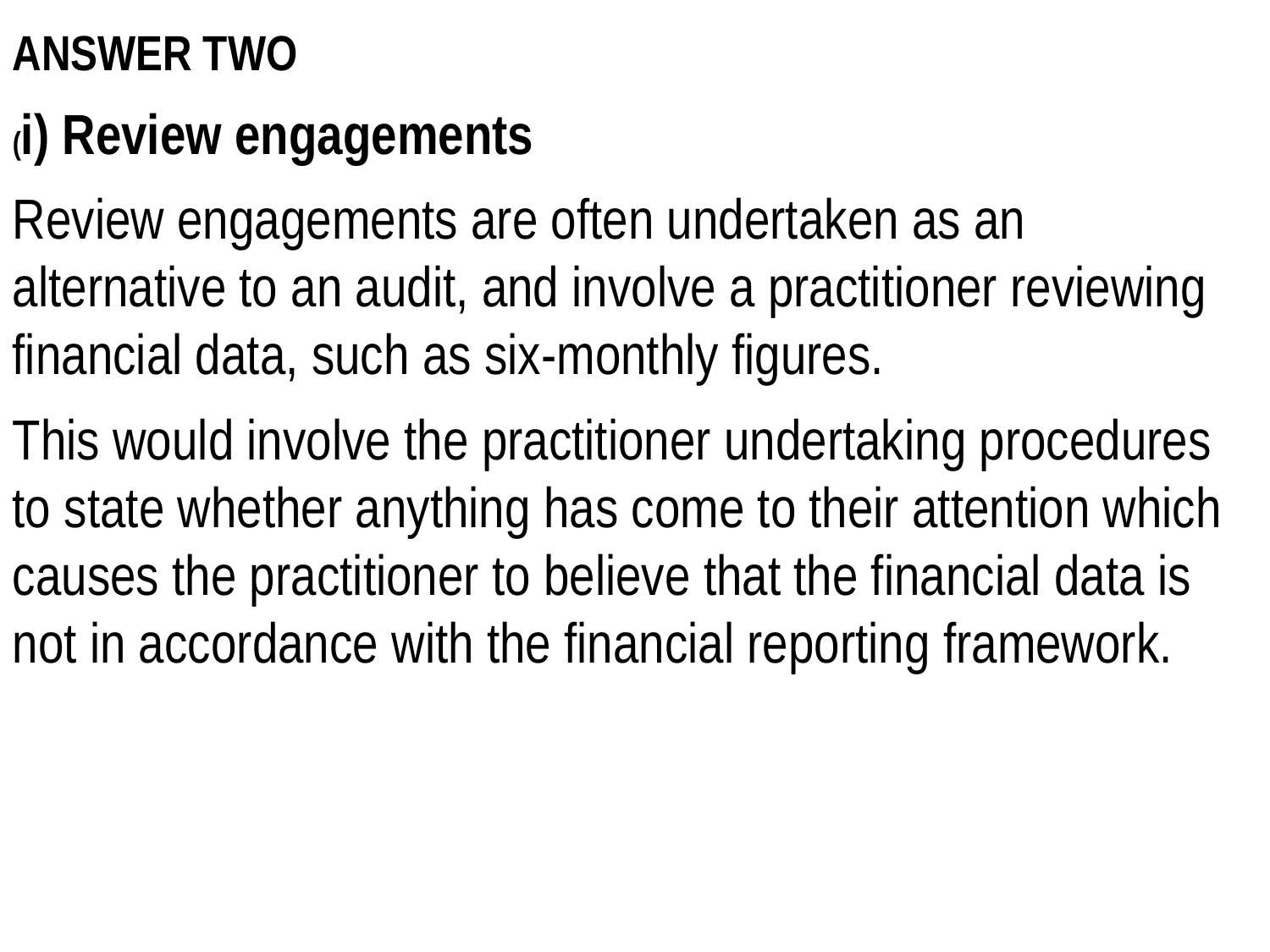

ANSWER TWO
(i) Review engagements
Review engagements are often undertaken as an alternative to an audit, and involve a practitioner reviewing financial data, such as six-monthly figures.
This would involve the practitioner undertaking procedures to state whether anything has come to their attention which causes the practitioner to believe that the financial data is not in accordance with the financial reporting framework.